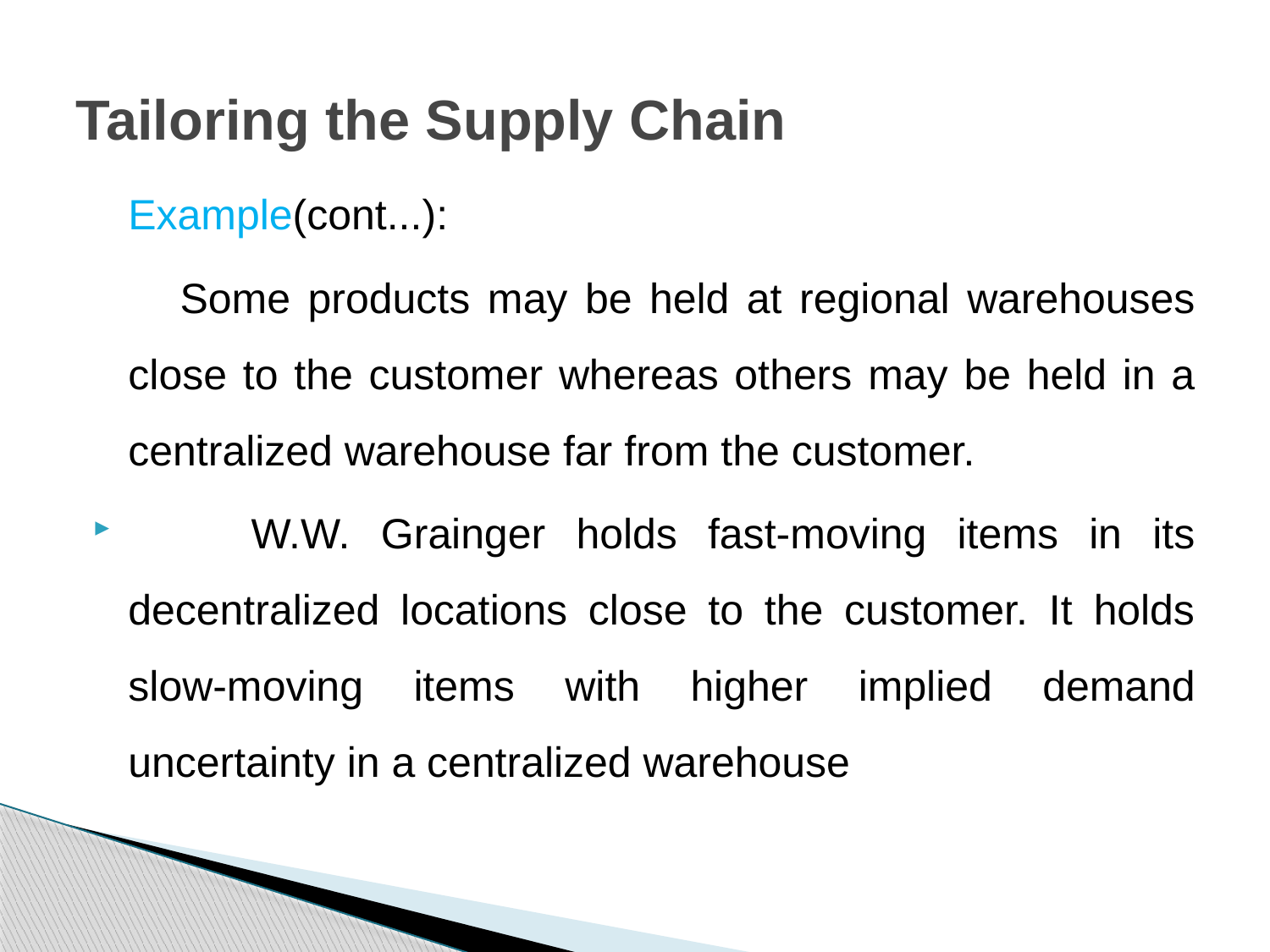

# Tailoring the Supply Chain
   Example(cont...):
     Some products may be held at regional warehouses close to the customer whereas others may be held in a centralized warehouse far from the customer.
    W.W. Grainger holds fast-moving items in its decentralized locations close to the customer. It holds slow-moving items with higher implied demand uncertainty in a centralized warehouse